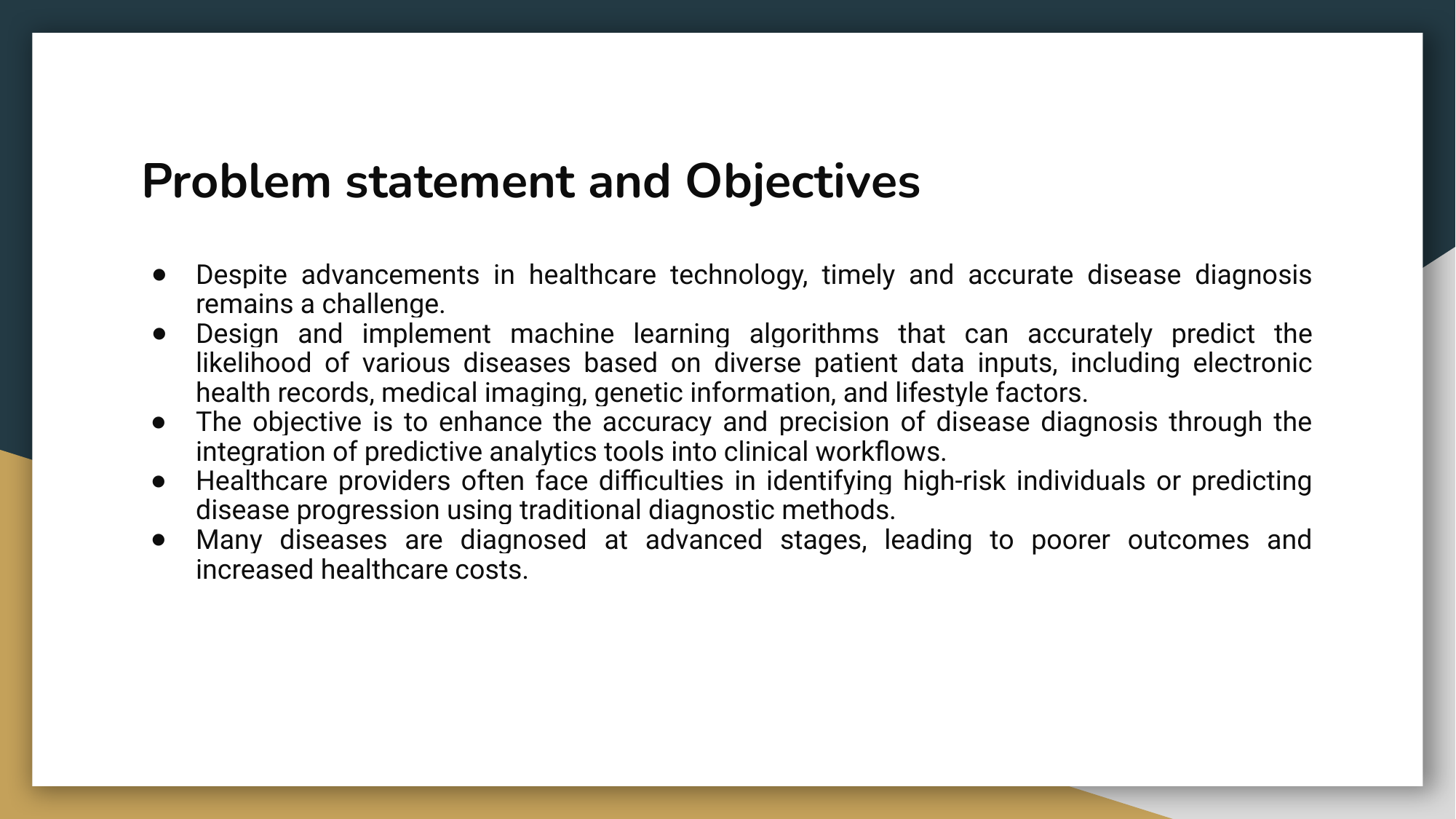

# Problem statement and Objectives
Despite advancements in healthcare technology, timely and accurate disease diagnosis remains a challenge.
Design and implement machine learning algorithms that can accurately predict the likelihood of various diseases based on diverse patient data inputs, including electronic health records, medical imaging, genetic information, and lifestyle factors.
The objective is to enhance the accuracy and precision of disease diagnosis through the integration of predictive analytics tools into clinical workflows.
Healthcare providers often face difficulties in identifying high-risk individuals or predicting disease progression using traditional diagnostic methods.
Many diseases are diagnosed at advanced stages, leading to poorer outcomes and increased healthcare costs.